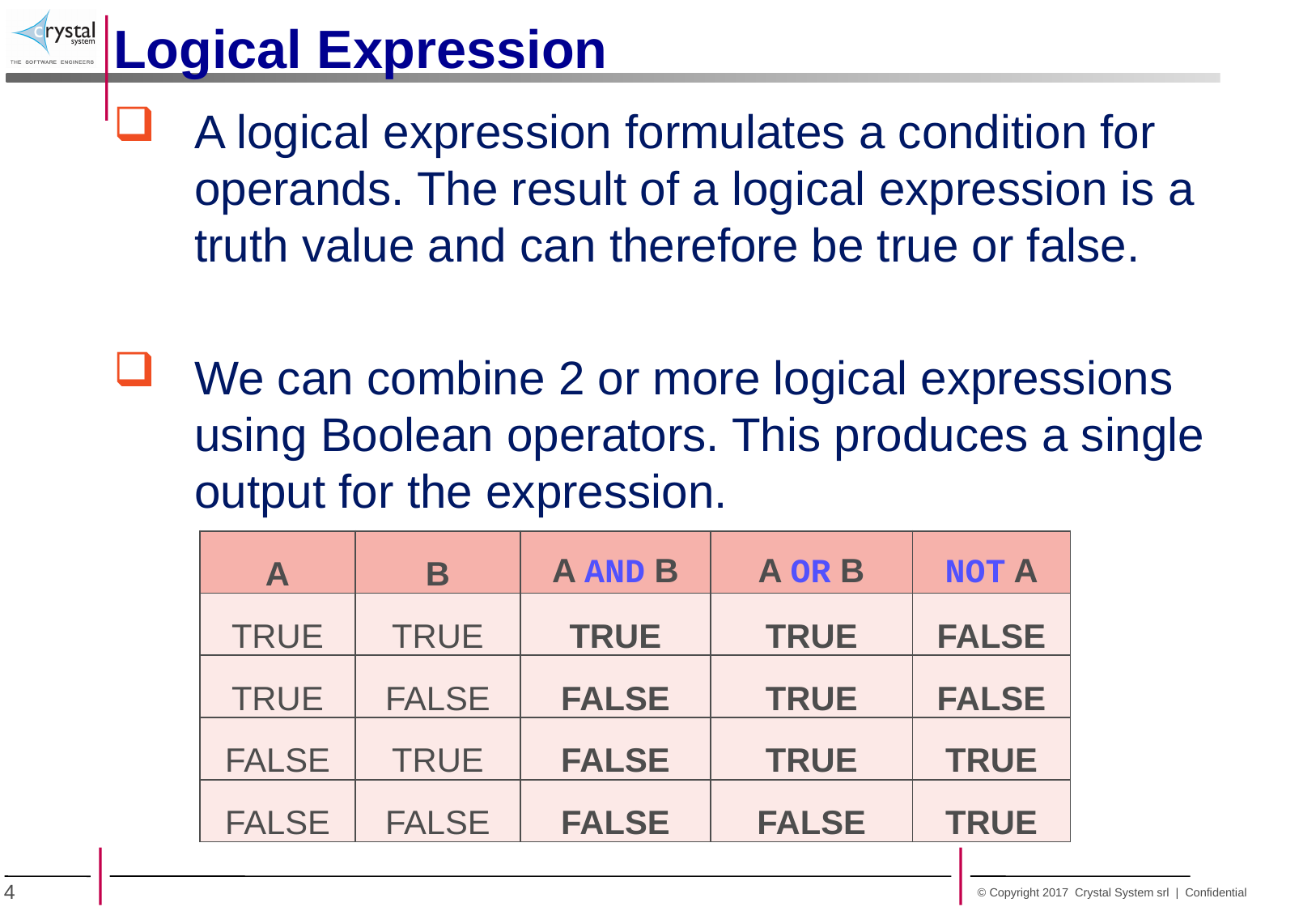

# Logical Expression
A logical expression formulates a condition for operands. The result of a logical expression is a truth value and can therefore be true or false.

We can combine 2 or more logical expressions using Boolean operators. This produces a single output for the expression.
| A | B | A AND B | A OR B | NOT A |
| --- | --- | --- | --- | --- |
| TRUE | TRUE | TRUE | TRUE | FALSE |
| TRUE | FALSE | FALSE | TRUE | FALSE |
| FALSE | TRUE | FALSE | TRUE | TRUE |
| FALSE | FALSE | FALSE | FALSE | TRUE |